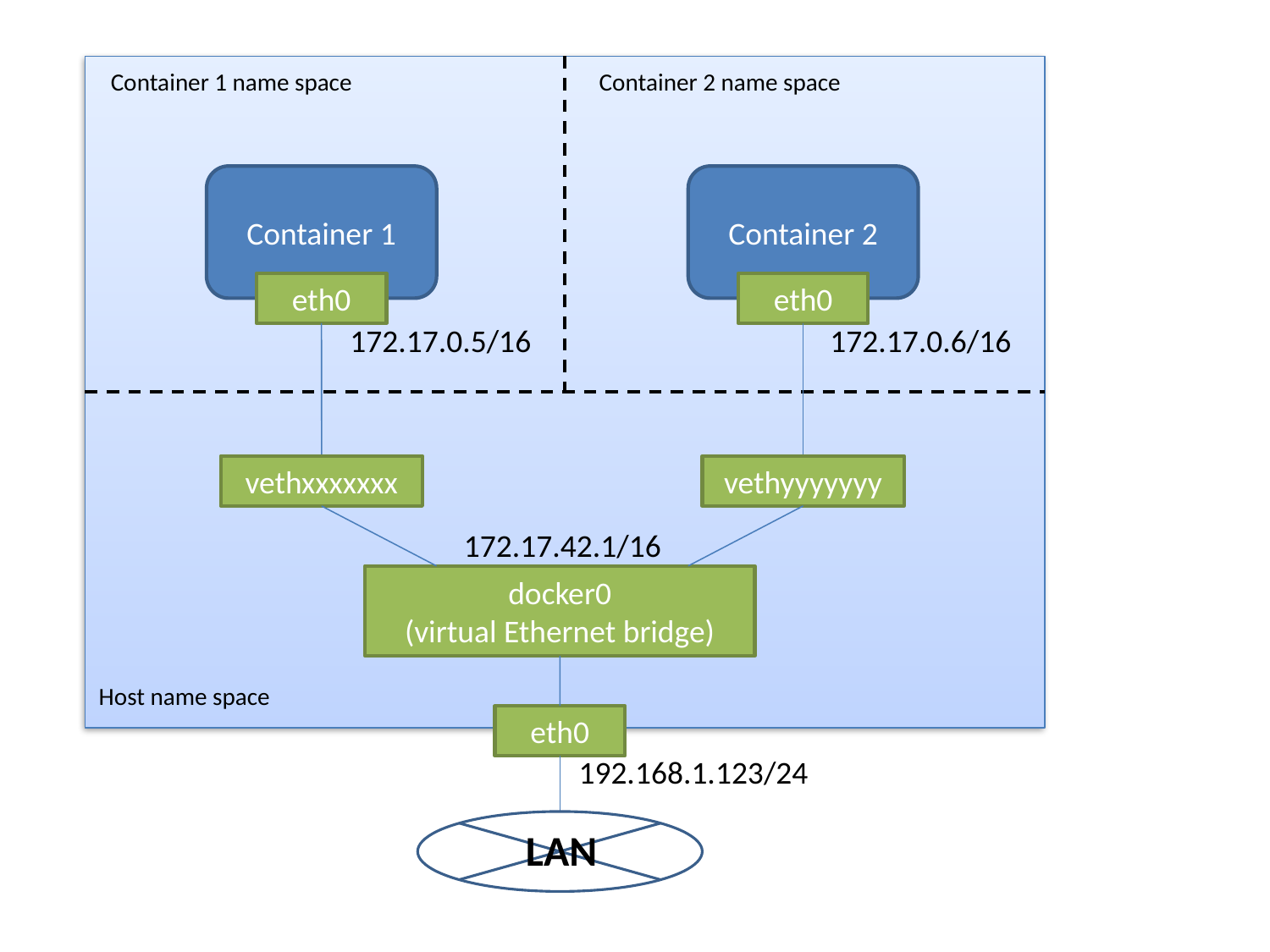

Container 1 name space
Container 2 name space
Container 1
Container 2
eth0
eth0
172.17.0.5/16
172.17.0.6/16
vethxxxxxxx
vethyyyyyyy
172.17.42.1/16
docker0
(virtual Ethernet bridge)
Host name space
eth0
192.168.1.123/24

LAN